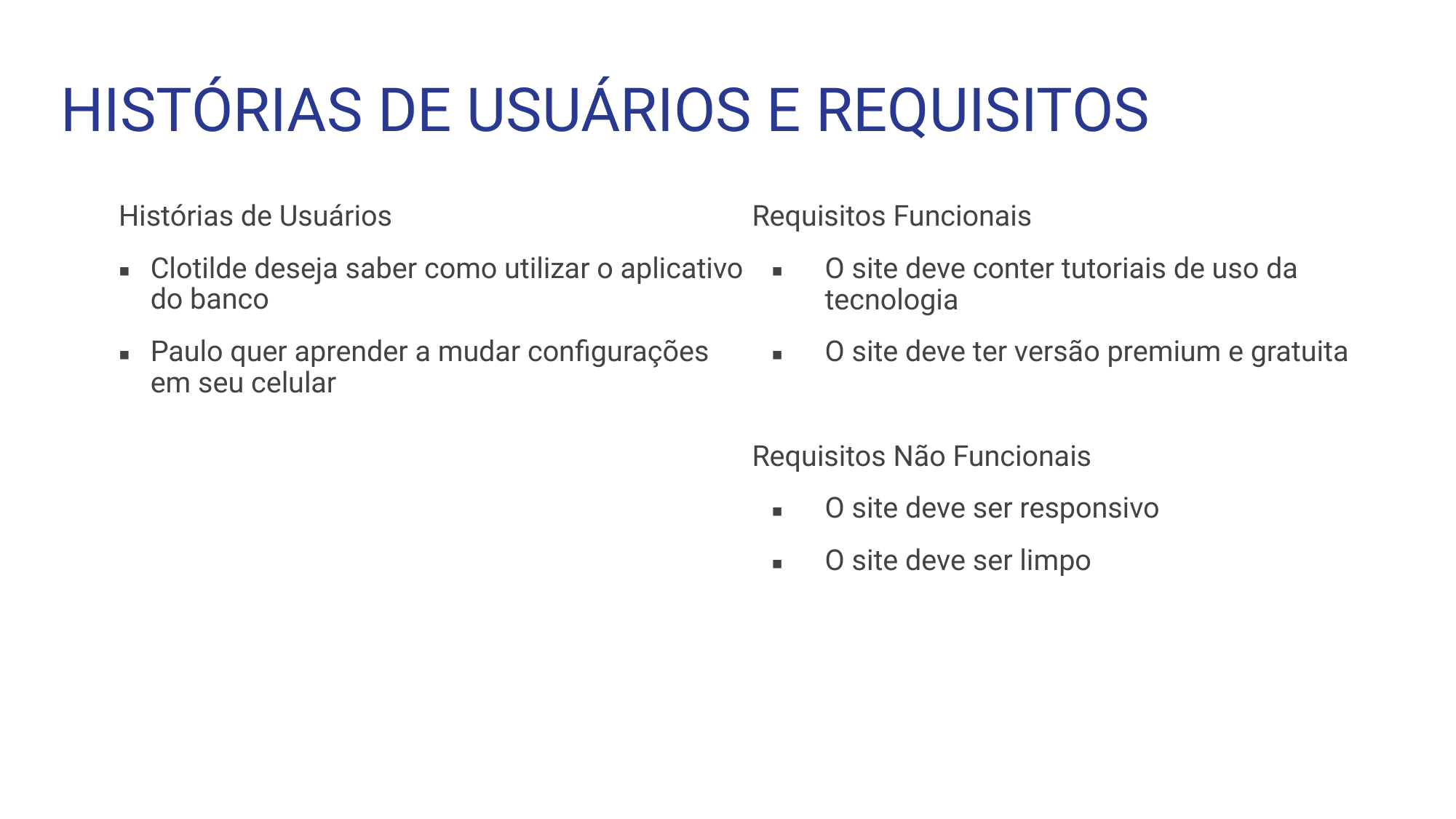

# HISTÓRIAS DE USUÁRIOS E REQUISITOS
Requisitos Funcionais
O site deve conter tutoriais de uso da tecnologia
O site deve ter versão premium e gratuita

Requisitos Não Funcionais
O site deve ser responsivo
O site deve ser limpo

Histórias de Usuários
Clotilde deseja saber como utilizar o aplicativo do banco
Paulo quer aprender a mudar configurações em seu celular